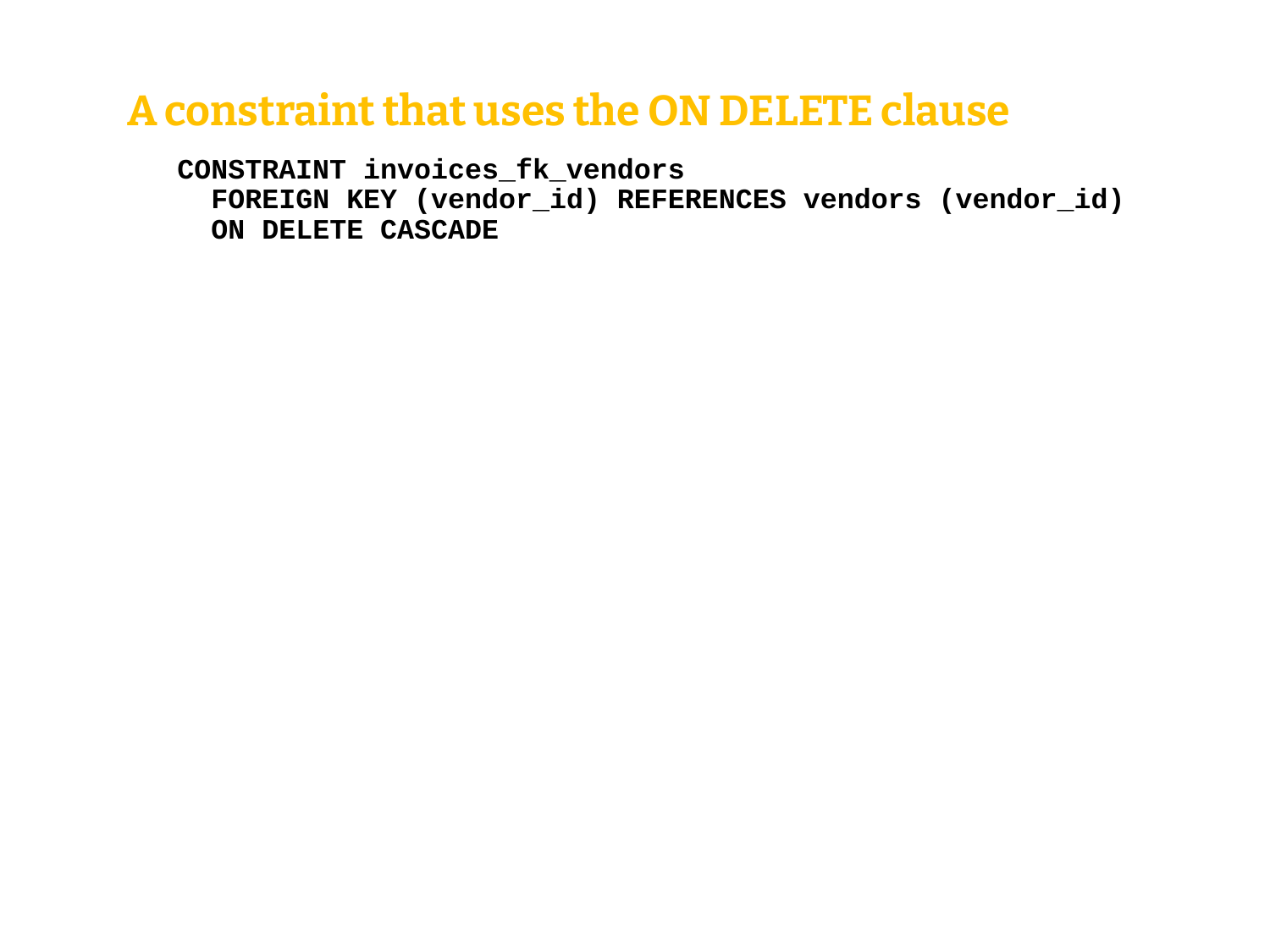

# A constraint that uses the ON DELETE clause
CONSTRAINT invoices_fk_vendors
  FOREIGN KEY (vendor_id) REFERENCES vendors (vendor_id)
  ON DELETE CASCADE